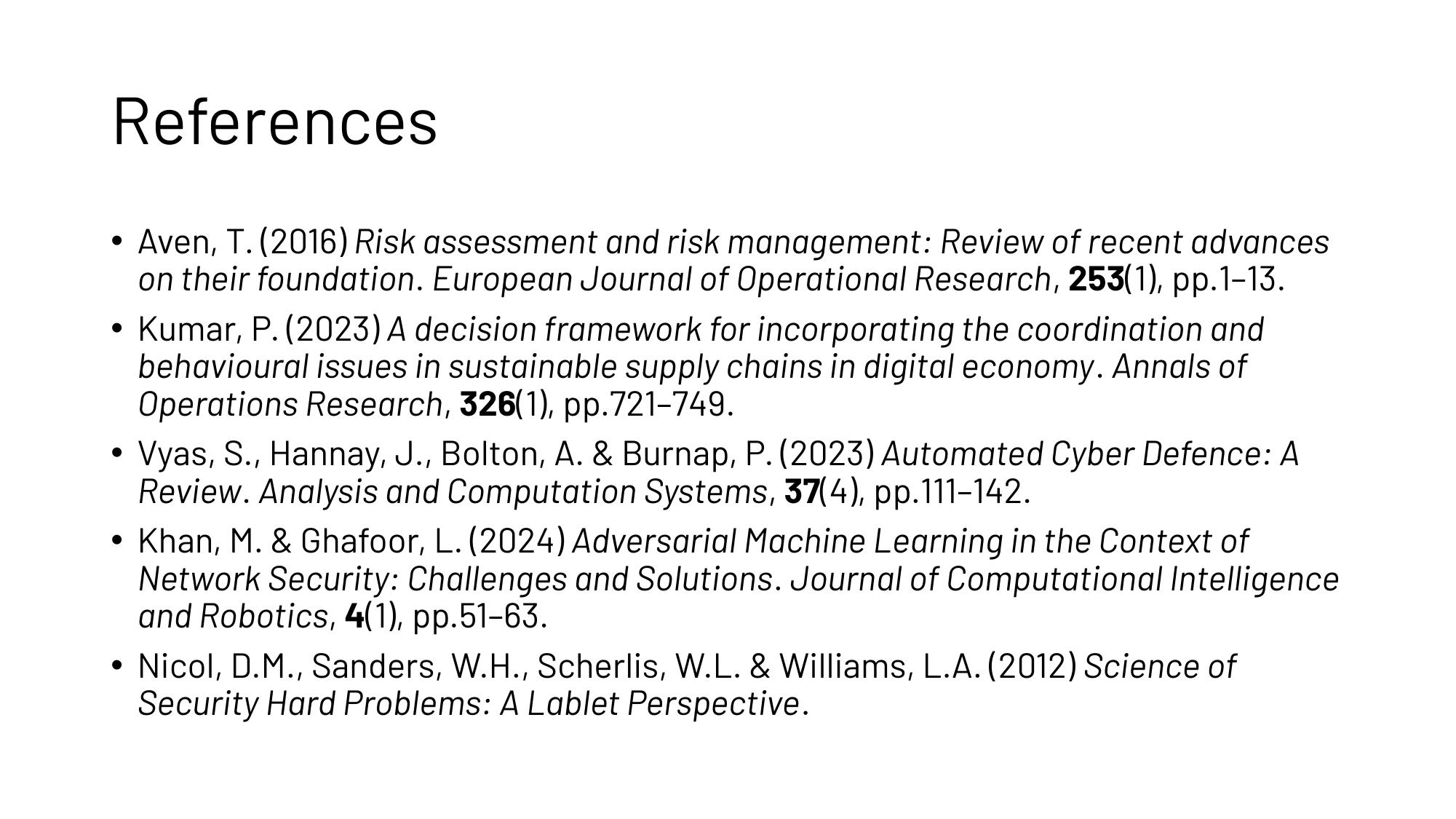

# References
Aven, T. (2016) Risk assessment and risk management: Review of recent advances on their foundation. European Journal of Operational Research, 253(1), pp.1–13.
Kumar, P. (2023) A decision framework for incorporating the coordination and behavioural issues in sustainable supply chains in digital economy. Annals of Operations Research, 326(1), pp.721–749.
Vyas, S., Hannay, J., Bolton, A. & Burnap, P. (2023) Automated Cyber Defence: A Review. Analysis and Computation Systems, 37(4), pp.111–142.
Khan, M. & Ghafoor, L. (2024) Adversarial Machine Learning in the Context of Network Security: Challenges and Solutions. Journal of Computational Intelligence and Robotics, 4(1), pp.51–63.
Nicol, D.M., Sanders, W.H., Scherlis, W.L. & Williams, L.A. (2012) Science of Security Hard Problems: A Lablet Perspective.